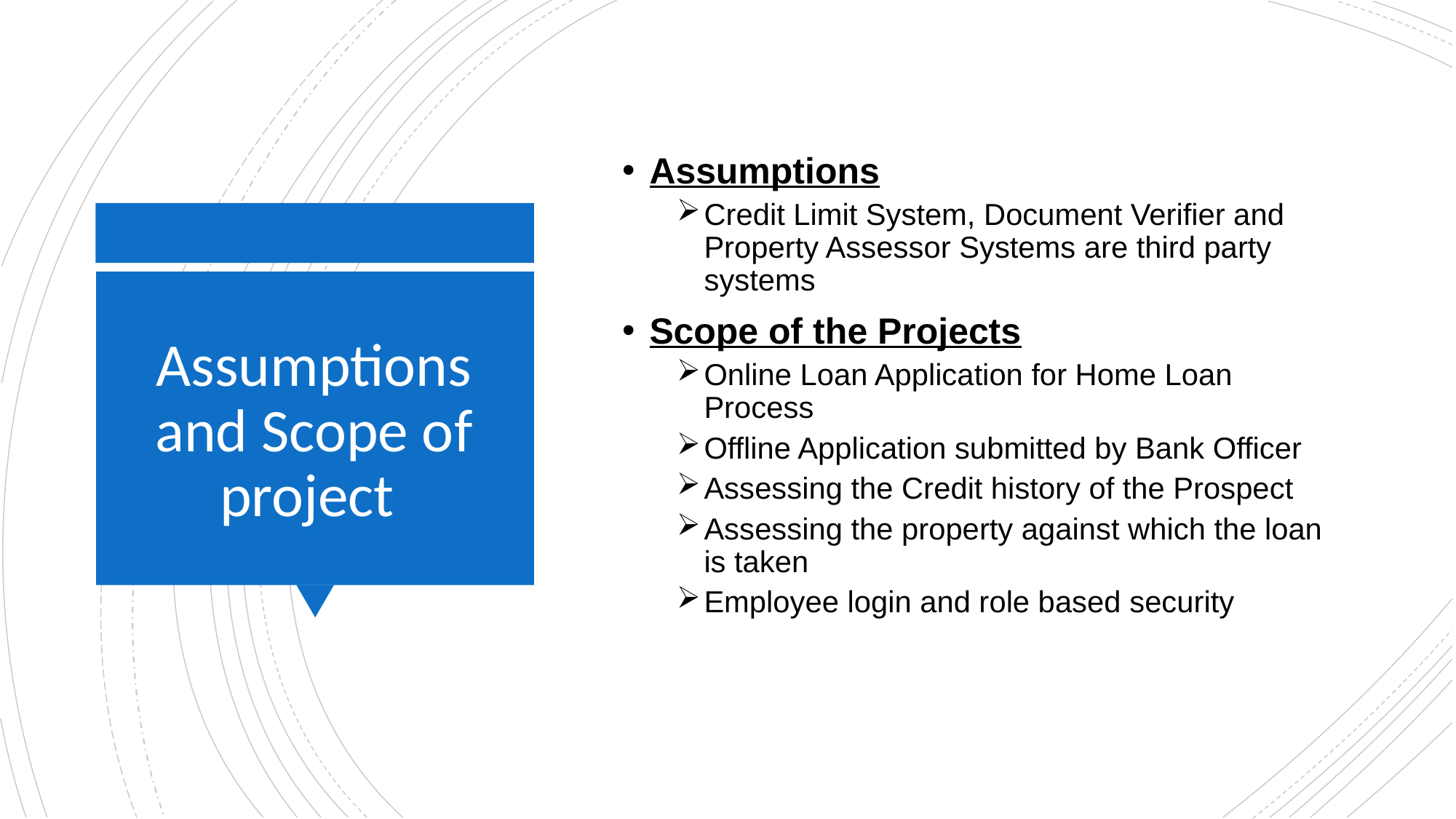

Assumptions
Credit Limit System, Document Verifier and Property Assessor Systems are third party systems
Scope of the Projects
Online Loan Application for Home Loan Process
Offline Application submitted by Bank Officer
Assessing the Credit history of the Prospect
Assessing the property against which the loan is taken
Employee login and role based security

# Assumptions and Scope of project